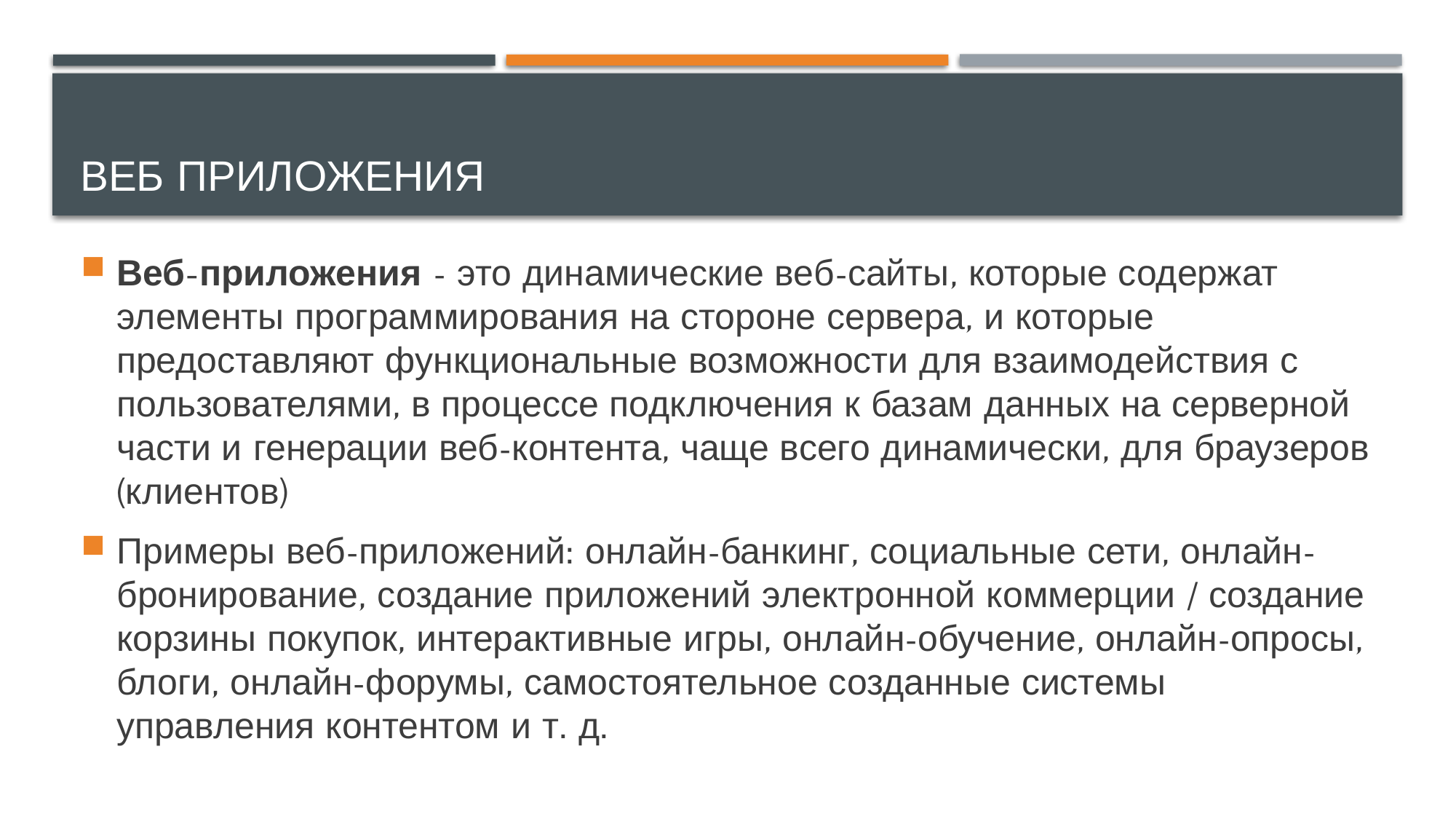

# Веб приложения
Веб-приложения - это динамические веб-сайты, которые содержат элементы программирования на стороне сервера, и которые предоставляют функциональные возможности для взаимодействия с пользователями, в процессе подключения к базам данных на серверной части и генерации веб-контента, чаще всего динамически, для браузеров (клиентов)
Примеры веб-приложений: онлайн-банкинг, социальные сети, онлайн-бронирование, создание приложений электронной коммерции / создание корзины покупок, интерактивные игры, онлайн-обучение, онлайн-опросы, блоги, онлайн-форумы, самостоятельное созданные системы управления контентом и т. д.